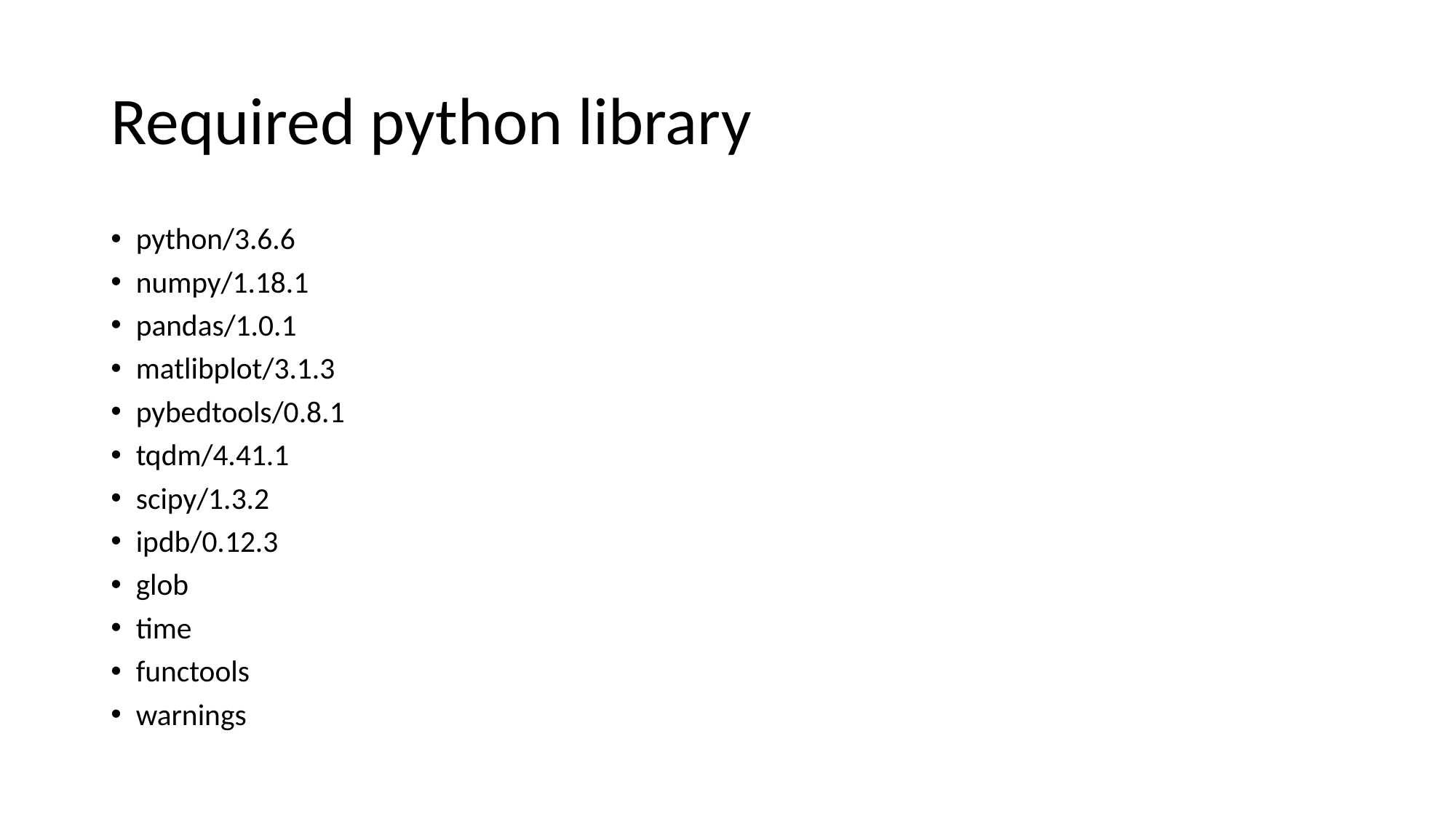

# Required python library
python/3.6.6
numpy/1.18.1
pandas/1.0.1
matlibplot/3.1.3
pybedtools/0.8.1
tqdm/4.41.1
scipy/1.3.2
ipdb/0.12.3
glob
time
functools
warnings